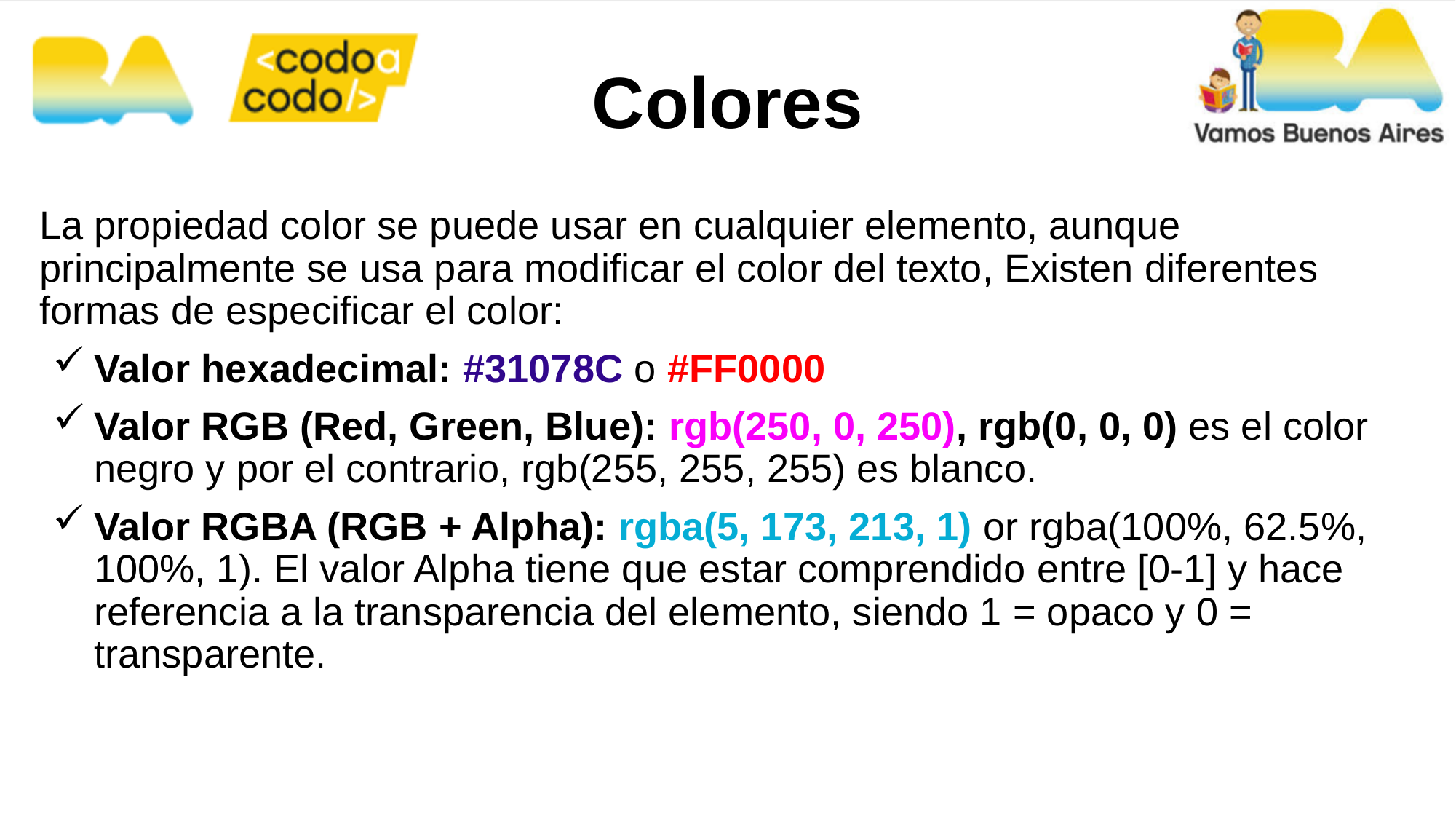

Colores

La propiedad color se puede usar en cualquier elemento, aunque principalmente se usa para modificar el color del texto, Existen diferentes formas de especificar el color:
Valor hexadecimal: #31078C o #FF0000
Valor RGB (Red, Green, Blue): rgb(250, 0, 250), rgb(0, 0, 0) es el color negro y por el contrario, rgb(255, 255, 255) es blanco.
Valor RGBA (RGB + Alpha): rgba(5, 173, 213, 1) or rgba(100%, 62.5%, 100%, 1). El valor Alpha tiene que estar comprendido entre [0-1] y hace referencia a la transparencia del elemento, siendo 1 = opaco y 0 = transparente.